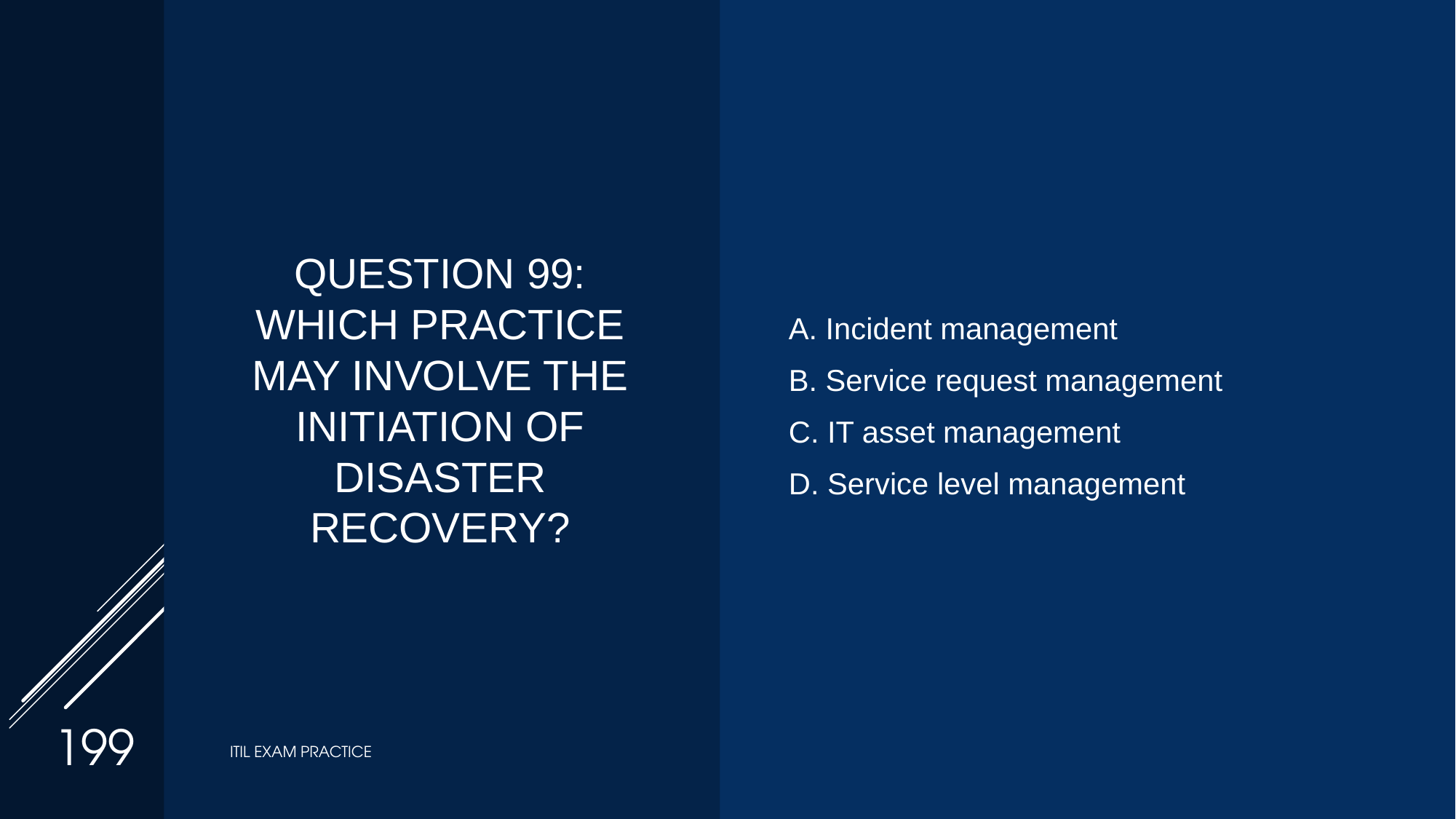

# Question 99: Which practice may involve the initiation of disaster recovery?
A. Incident management
B. Service request management
C. IT asset management
D. Service level management
199
ITIL EXAM PRACTICE